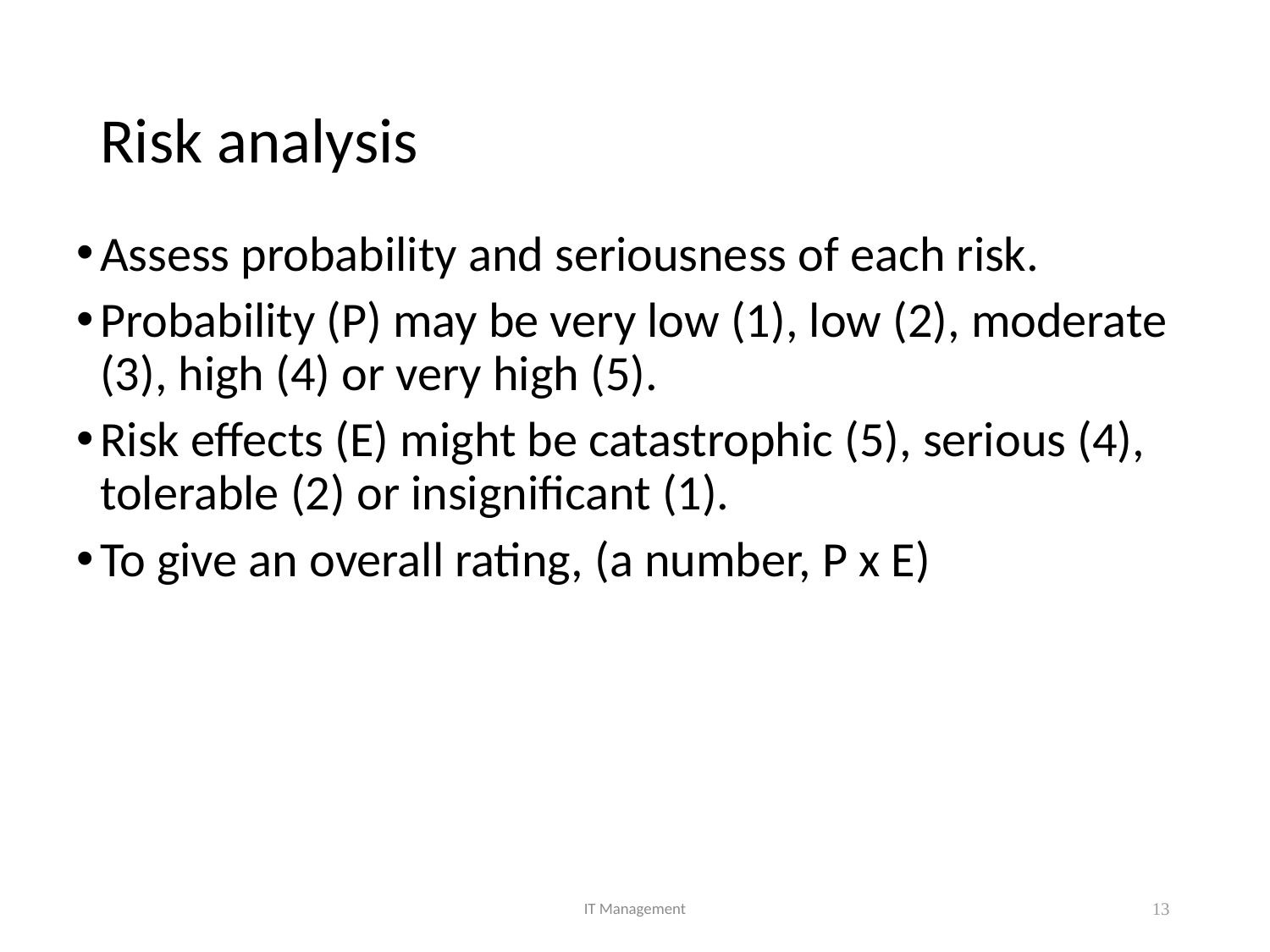

# Risk analysis
Assess probability and seriousness of each risk.
Probability (P) may be very low (1), low (2), moderate (3), high (4) or very high (5).
Risk effects (E) might be catastrophic (5), serious (4), tolerable (2) or insignificant (1).
To give an overall rating, (a number, P x E)
IT Management
13